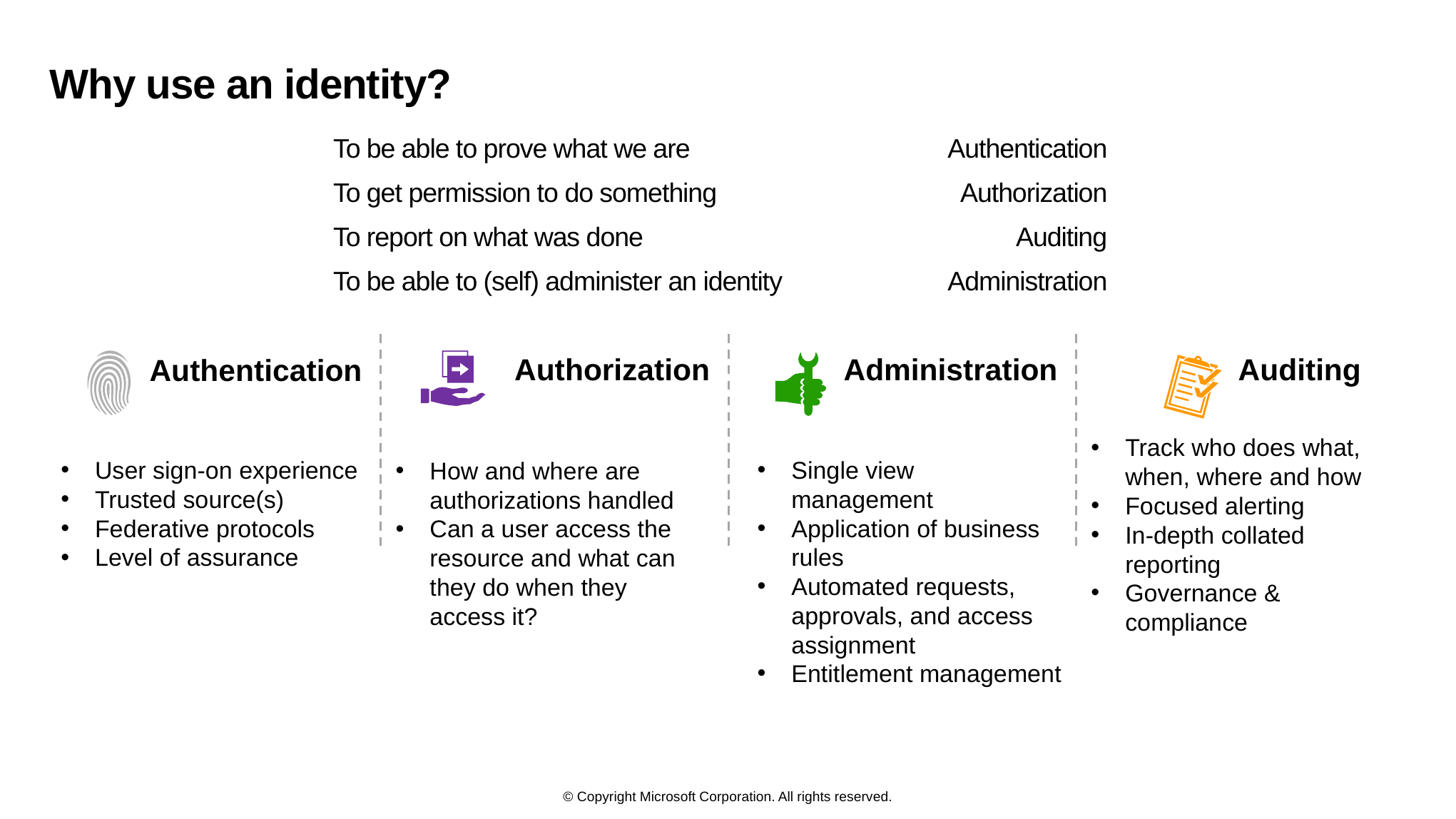

# Why use an identity?
| To be able to prove what we are | Authentication |
| --- | --- |
| To get permission to do something | Authorization |
| To report on what was done | Auditing |
| To be able to (self) administer an identity | Administration |
Authorization

Administration

Auditing

Authentication

Track who does what, when, where and how
Focused alerting
In-depth collated reporting
Governance & compliance
User sign-on experience
Trusted source(s)
Federative protocols
Level of assurance
Single view management
Application of business rules
Automated requests, approvals, and access assignment
Entitlement management
How and where are authorizations handled
Can a user access the resource and what can they do when they access it?